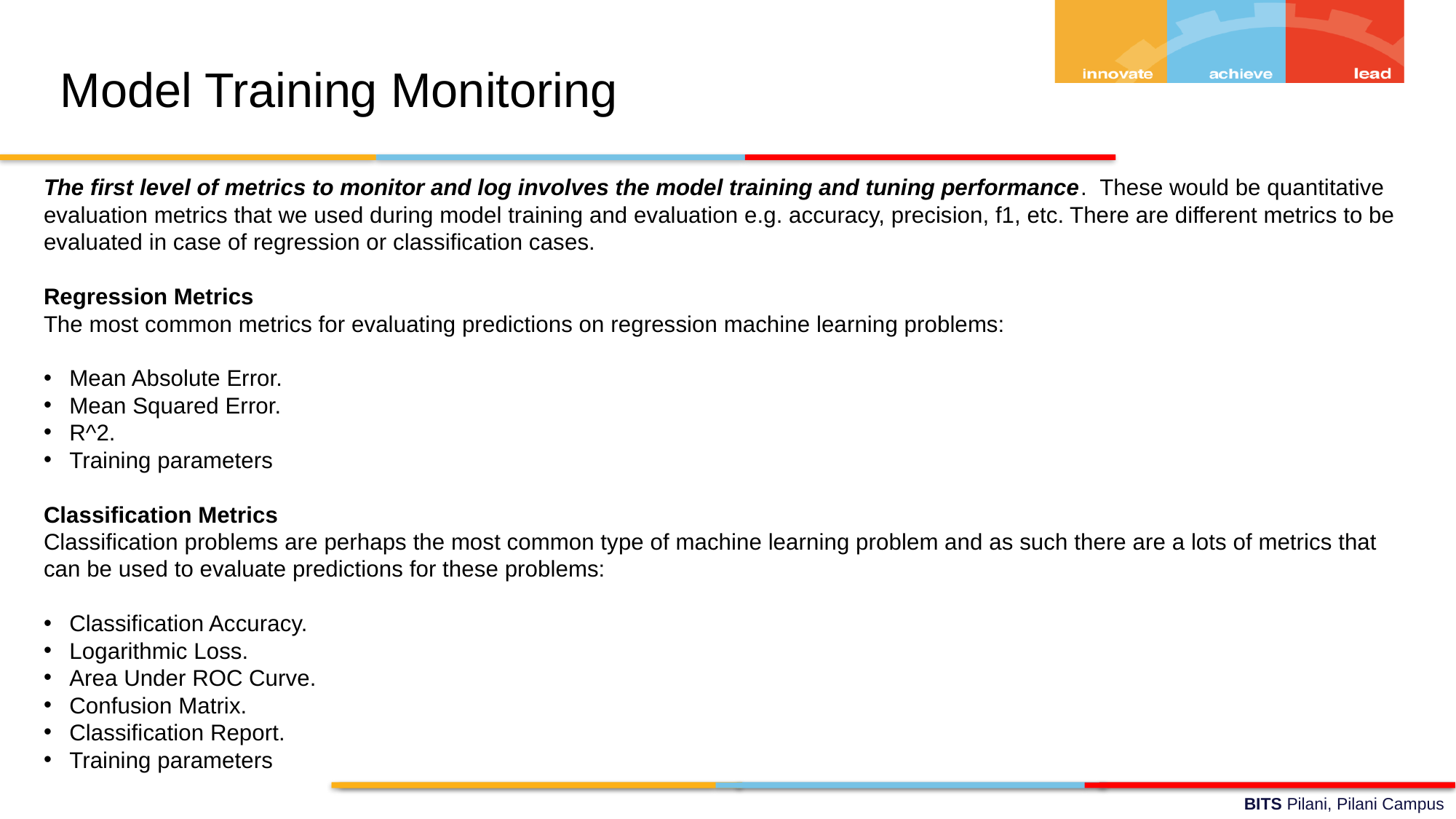

Model Training Monitoring

The first level of metrics to monitor and log involves the model training and tuning performance.  These would be quantitative evaluation metrics that we used during model training and evaluation e.g. accuracy, precision, f1, etc. There are different metrics to be evaluated in case of regression or classification cases.

Regression Metrics
The most common metrics for evaluating predictions on regression machine learning problems:

Mean Absolute Error.
Mean Squared Error.
R^2.
Training parameters

Classification Metrics
Classification problems are perhaps the most common type of machine learning problem and as such there are a lots of metrics that can be used to evaluate predictions for these problems:

Classification Accuracy.
Logarithmic Loss.
Area Under ROC Curve.
Confusion Matrix.
Classification Report.
Training parameters